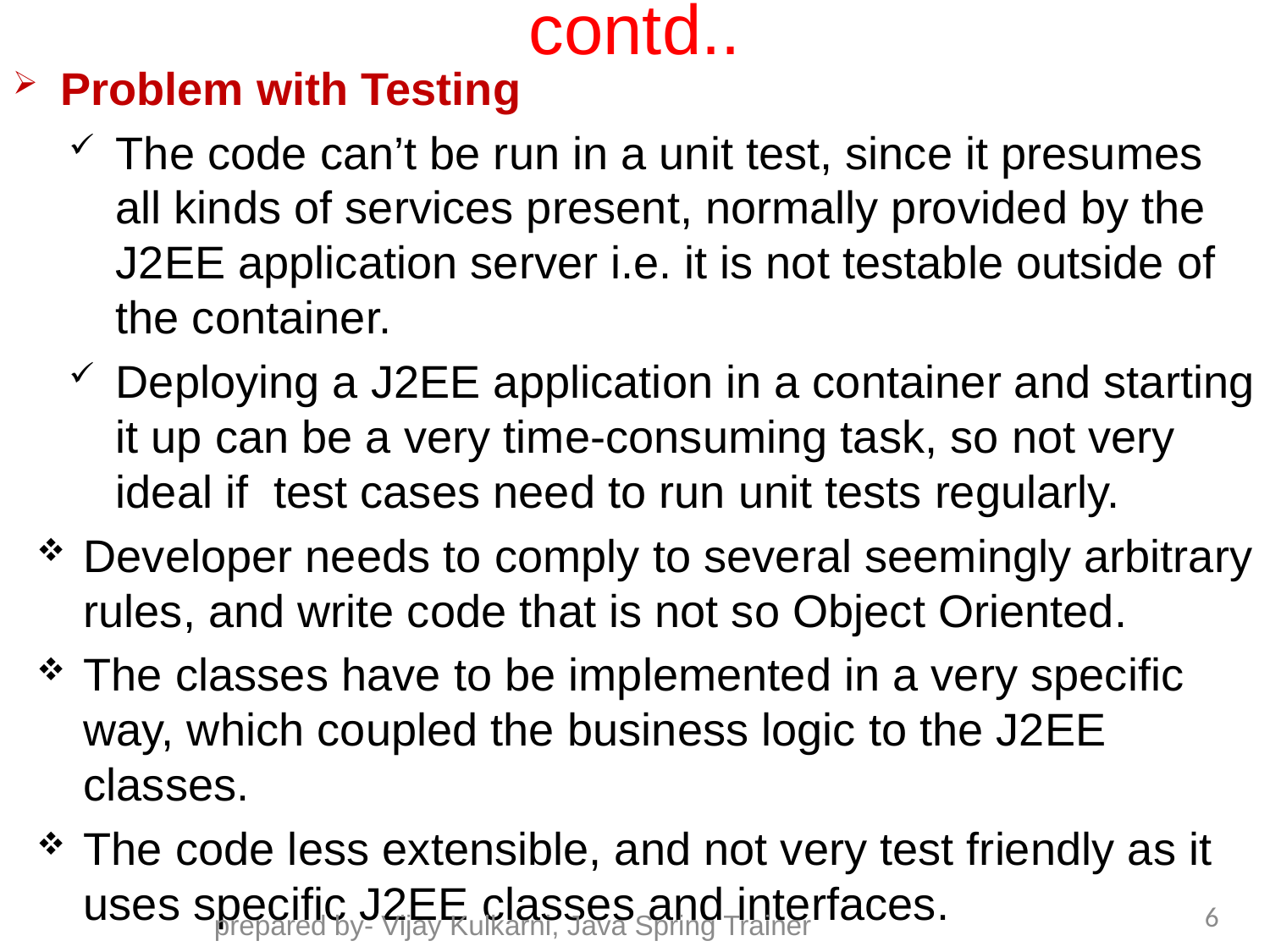

# contd..
Problem with Testing
The code can’t be run in a unit test, since it presumes all kinds of services present, normally provided by the J2EE application server i.e. it is not testable outside of the container.
Deploying a J2EE application in a container and starting it up can be a very time-consuming task, so not very ideal if  test cases need to run unit tests regularly.
Developer needs to comply to several seemingly arbitrary rules, and write code that is not so Object Oriented.
The classes have to be implemented in a very specific way, which coupled the business logic to the J2EE classes.
The code less extensible, and not very test friendly as it uses specific J2EE classes and interfaces.

6
prepared by- Vijay Kulkarni, Java Spring Trainer